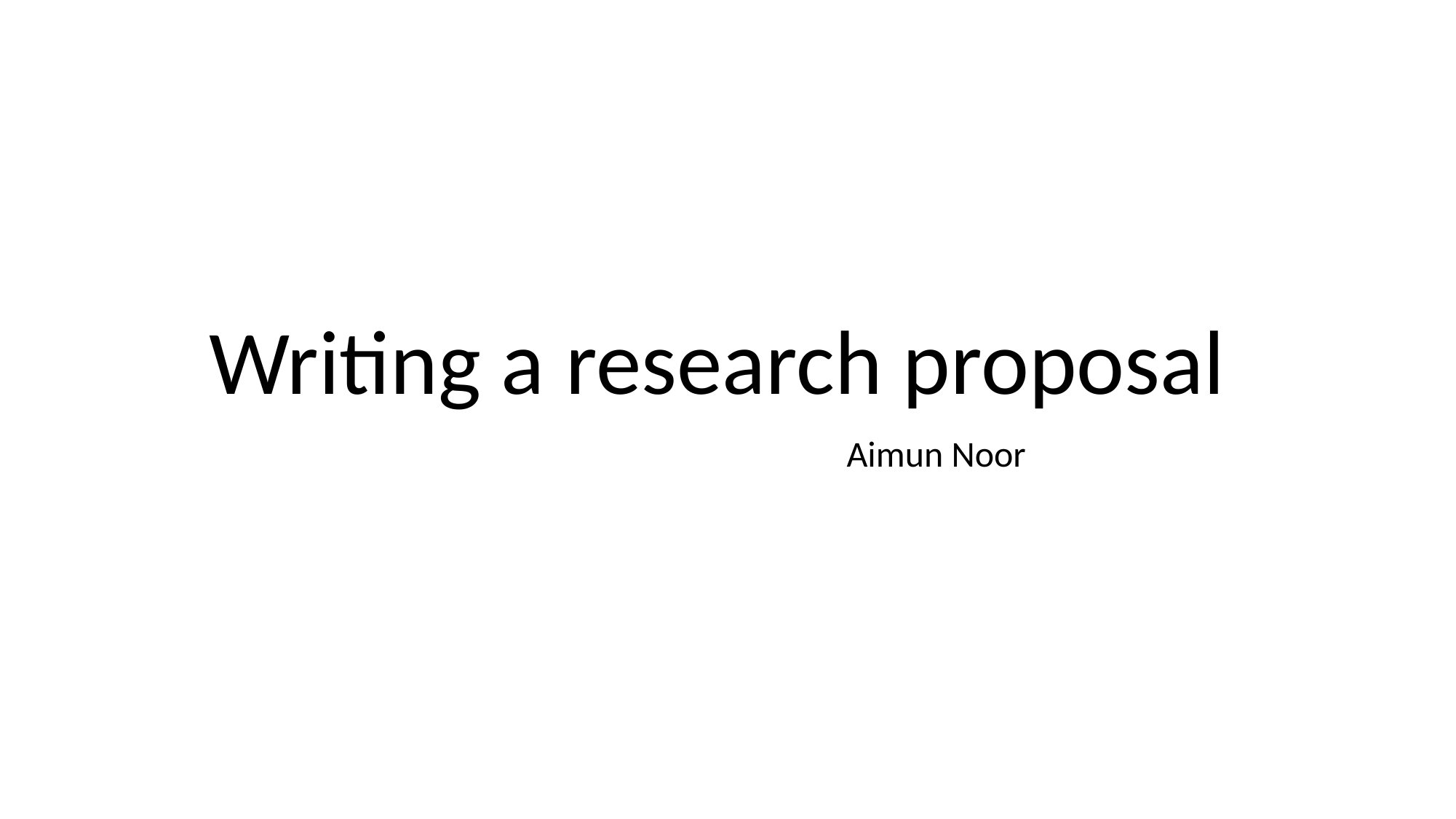

# Writing a research proposal
                                                   Aimun Noor